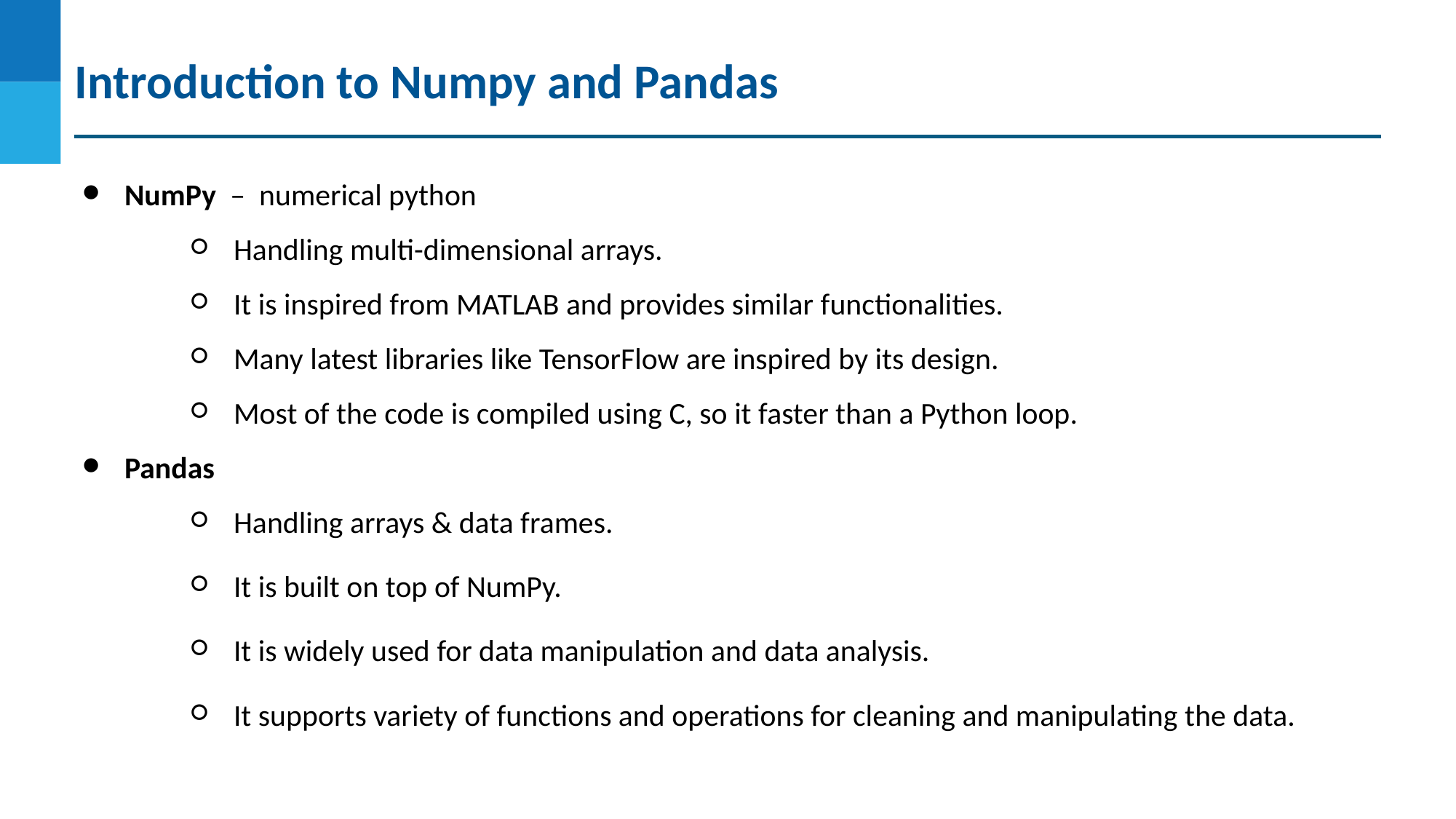

Introduction to Numpy and Pandas
NumPy  –  numerical python
Handling multi-dimensional arrays.
It is inspired from MATLAB and provides similar functionalities.
Many latest libraries like TensorFlow are inspired by its design.
Most of the code is compiled using C, so it faster than a Python loop.
Pandas
Handling arrays & data frames.
It is built on top of NumPy.
It is widely used for data manipulation and data analysis.
It supports variety of functions and operations for cleaning and manipulating the data.